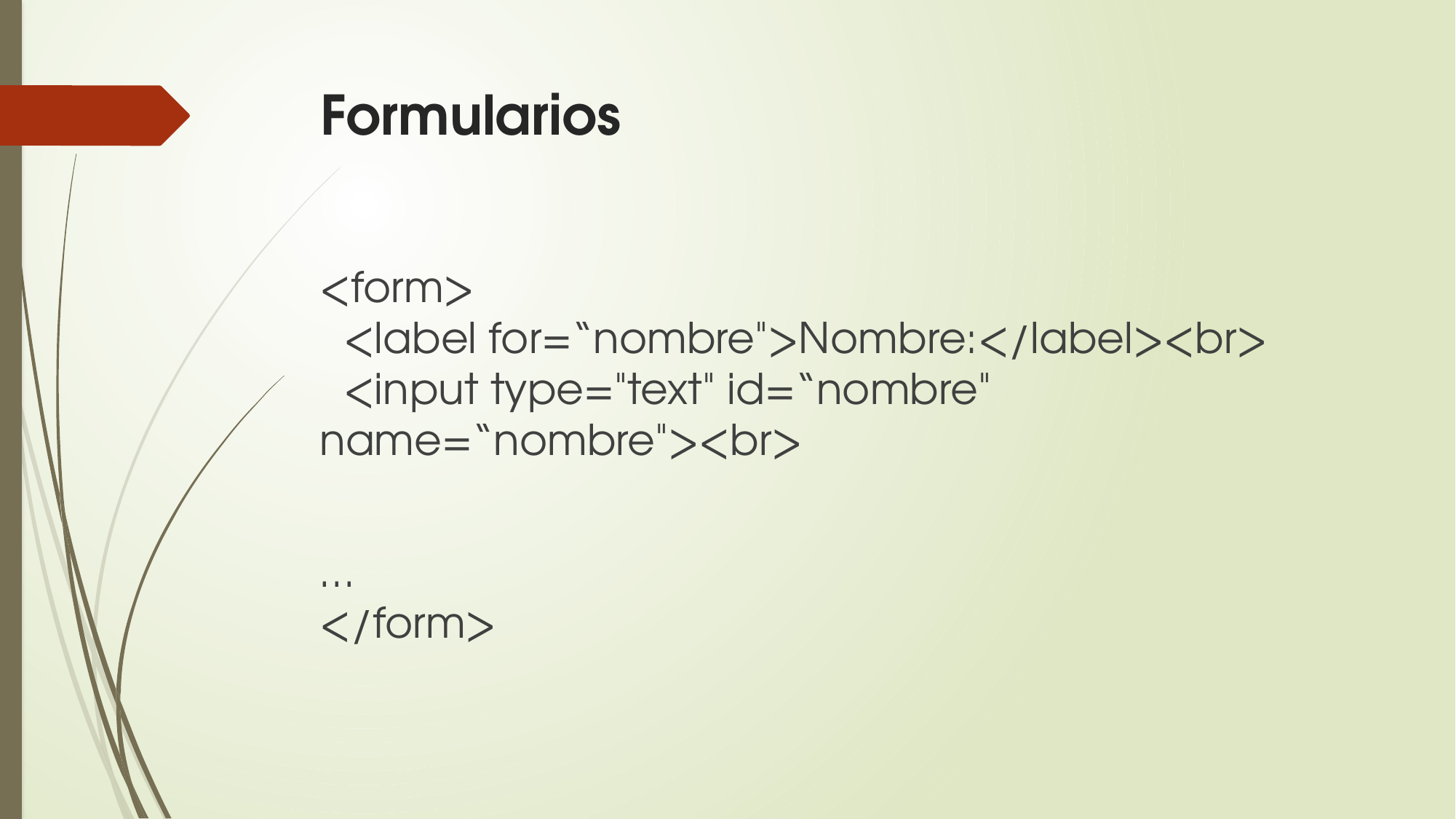

# Formularios
<form>
  <label for=“nombre">Nombre:</label><br>
  <input type="text" id=“nombre" name=“nombre"><br>

…
</form>